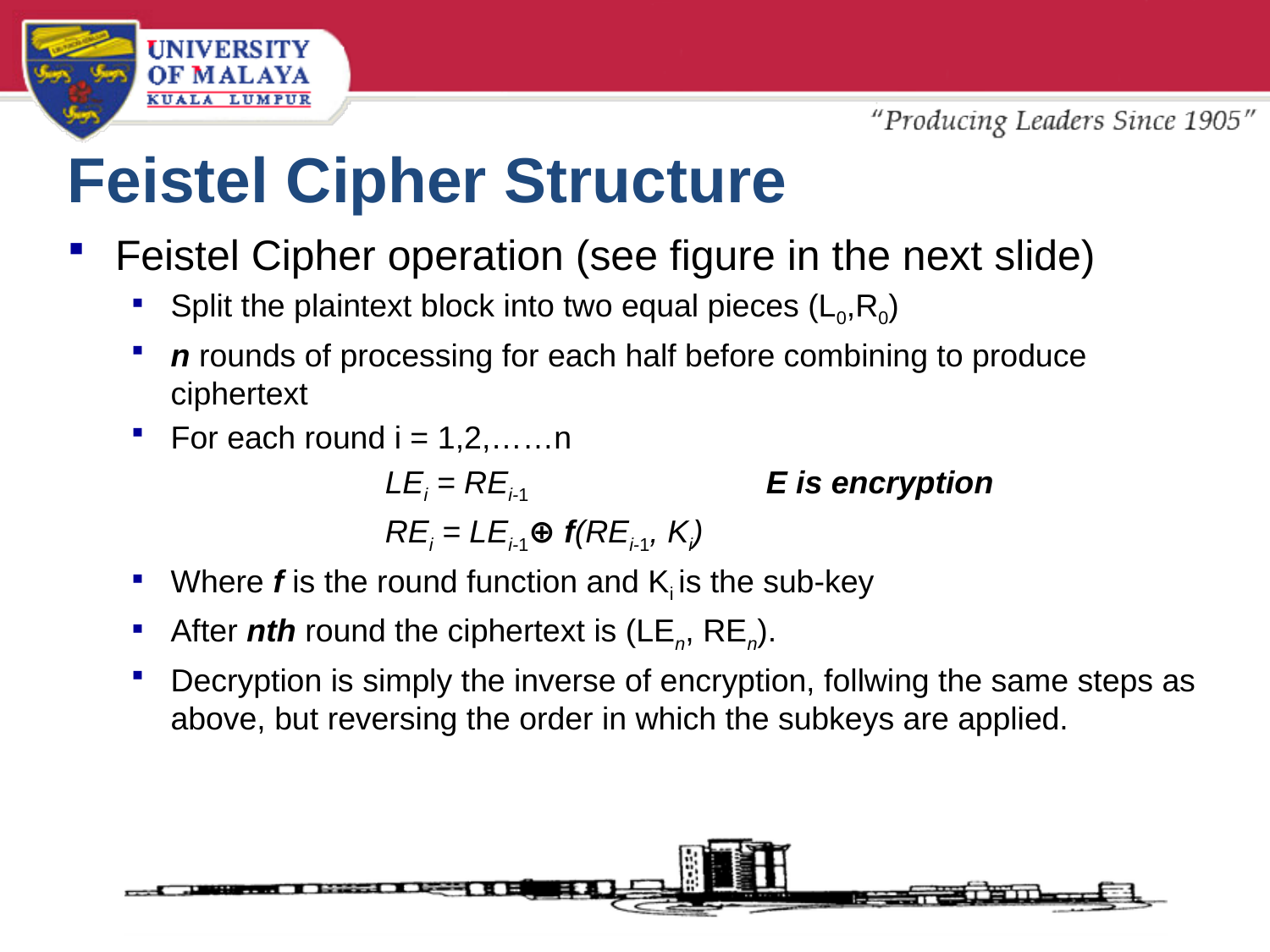

# Feistel Cipher Structure
Feistel Cipher operation (see figure in the next slide)
Split the plaintext block into two equal pieces (L0,R0)
n rounds of processing for each half before combining to produce ciphertext
For each round i = 1,2,……n
		LEi = REi-1		E is encryption
		REi = LEi-1⊕ f(REi-1, Ki)
Where f is the round function and Ki is the sub-key
After nth round the ciphertext is (LEn, REn).
Decryption is simply the inverse of encryption, follwing the same steps as above, but reversing the order in which the subkeys are applied.